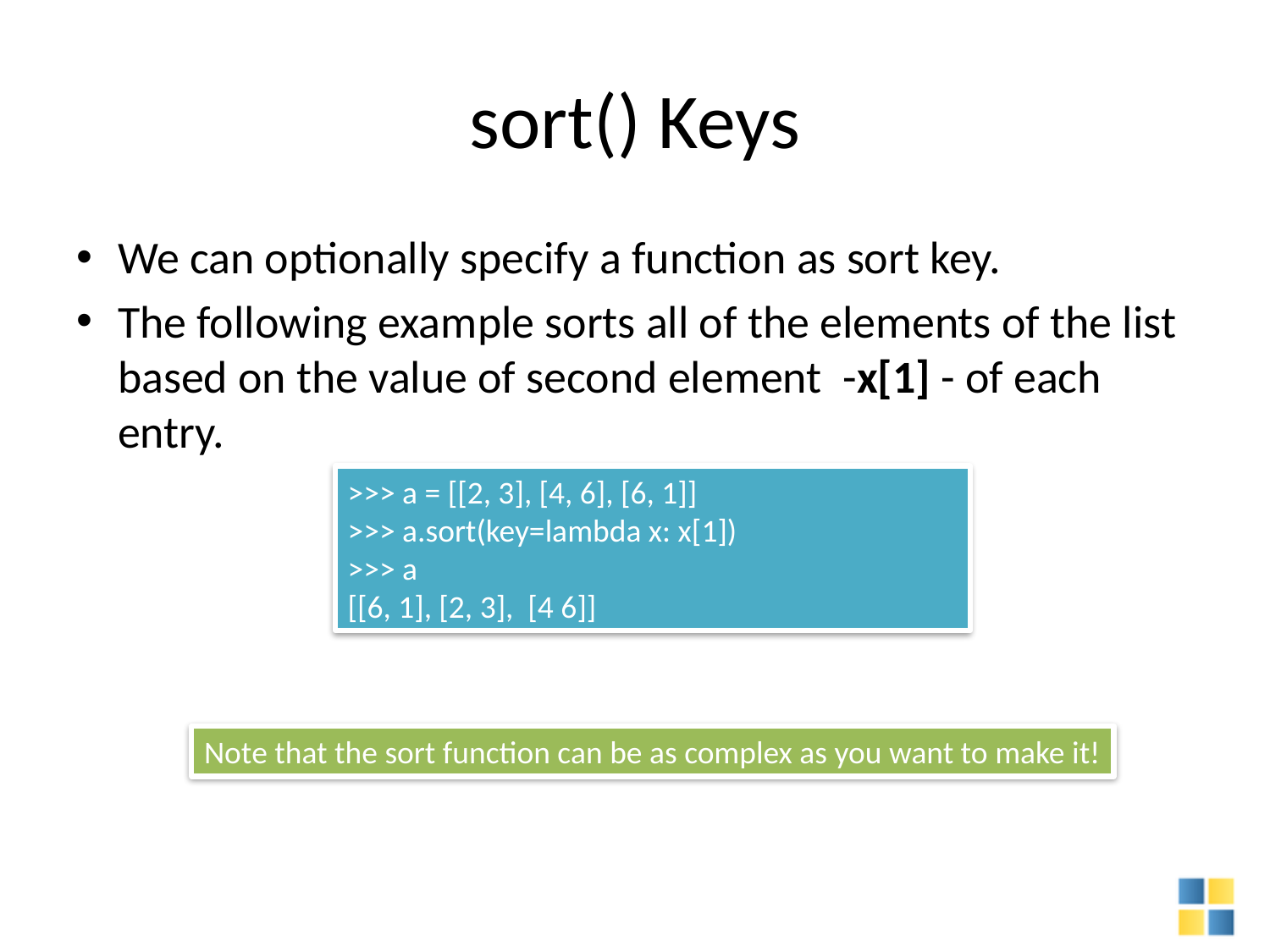

# sort() Keys
We can optionally specify a function as sort key.
The following example sorts all of the elements of the list based on the value of second element  -x[1] - of each entry.

>>> a = [[2, 3], [4, 6], [6, 1]]
>>> a.sort(key=lambda x: x[1])
>>> a
[[6, 1], [2, 3],  [4 6]]
Note that the sort function can be as complex as you want to make it!